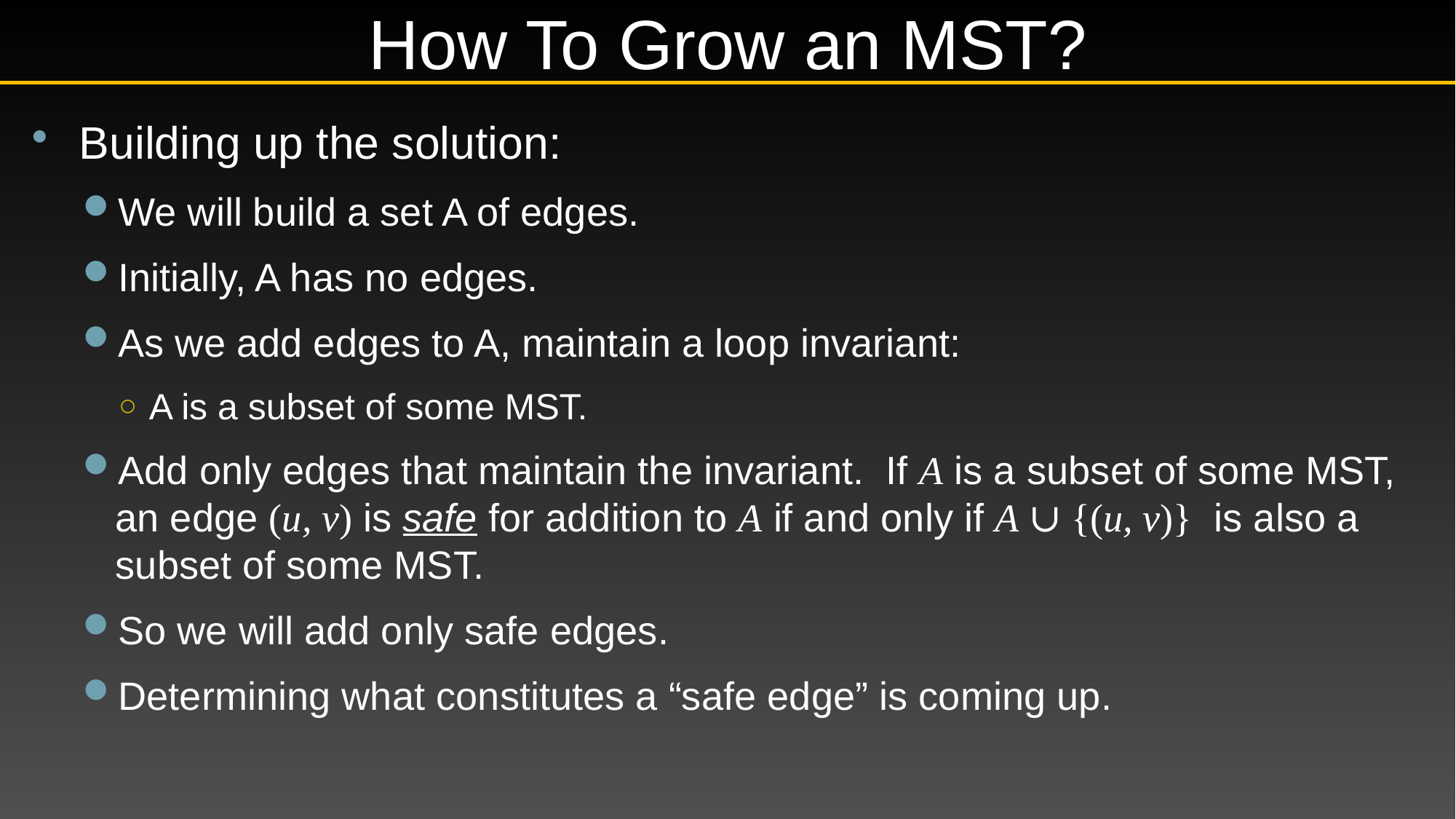

# How To Grow an MST?
Building up the solution:
We will build a set A of edges.
Initially, A has no edges.
As we add edges to A, maintain a loop invariant:
A is a subset of some MST.
Add only edges that maintain the invariant.  If A is a subset of some MST, an edge (u, v) is safe for addition to A if and only if A ∪ {(u, v)}  is also a subset of some MST.
So we will add only safe edges.
Determining what constitutes a “safe edge” is coming up.